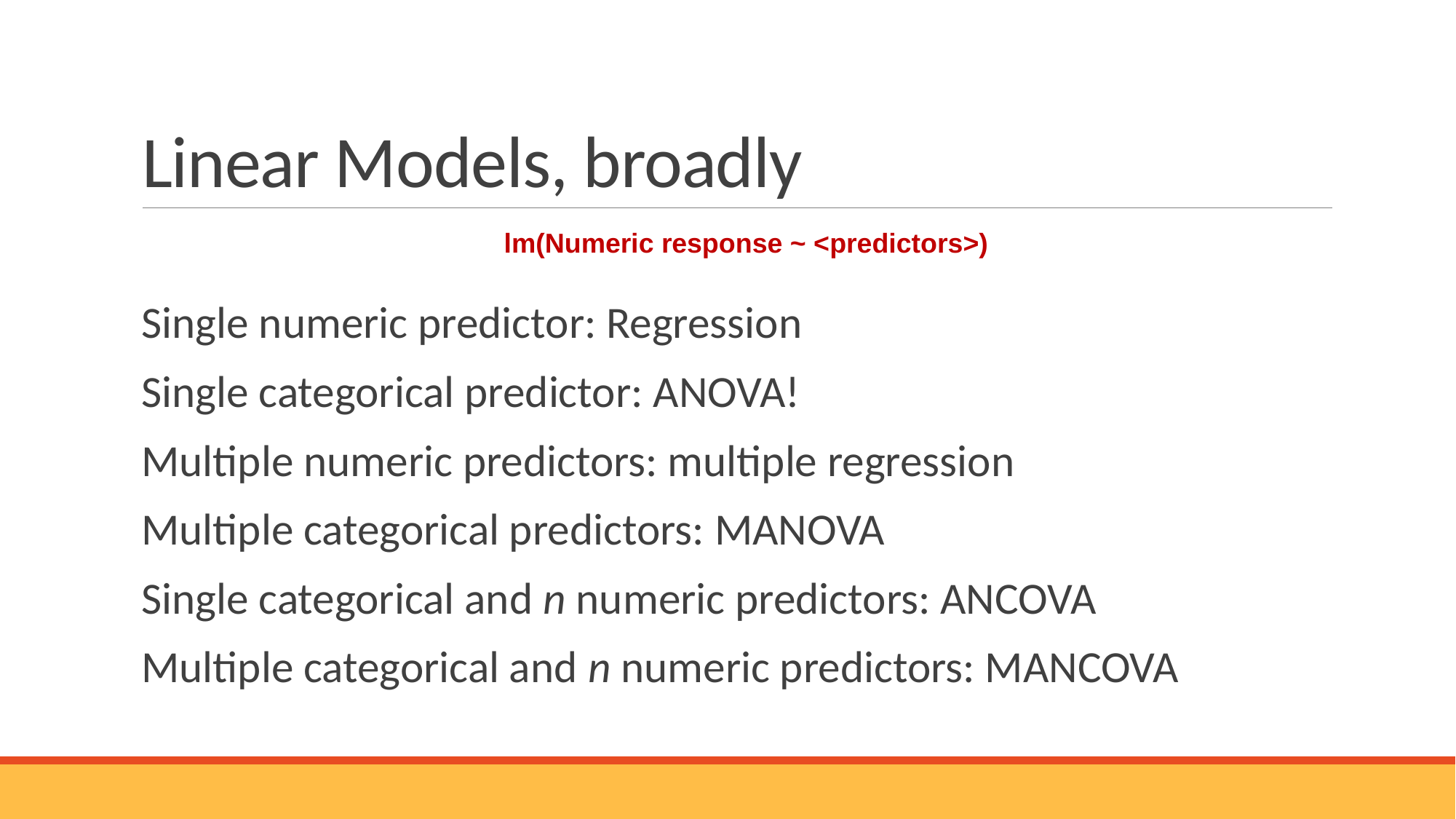

# Linear Models, broadly

Single numeric predictor: Regression
Single categorical predictor: ANOVA!
Multiple numeric predictors: multiple regression
Multiple categorical predictors: MANOVA
Single categorical and n numeric predictors: ANCOVA
Multiple categorical and n numeric predictors: MANCOVA

lm(Numeric response ~ <predictors>)